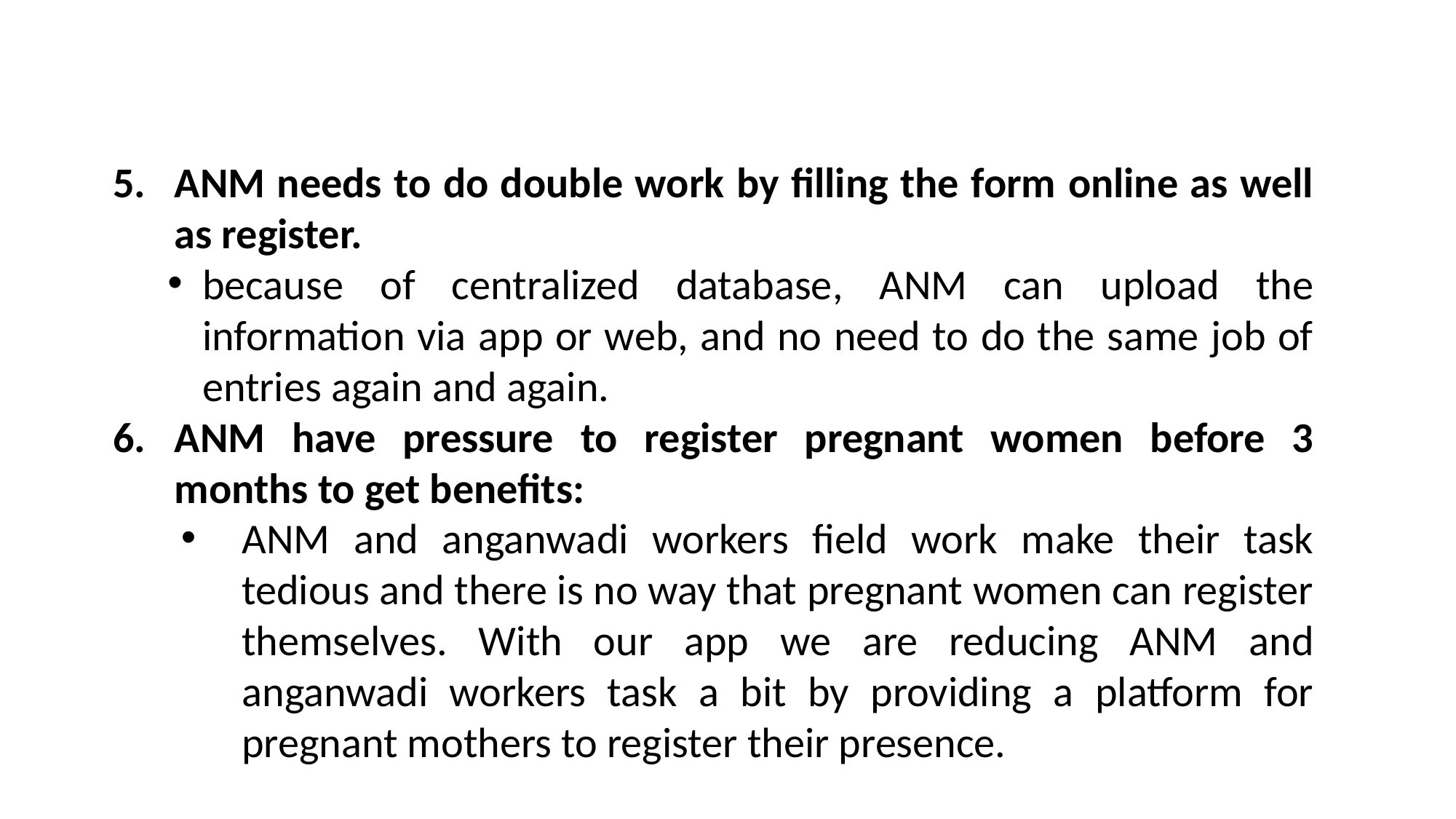

ANM needs to do double work by filling the form online as well as register.
because of centralized database, ANM can upload the information via app or web, and no need to do the same job of entries again and again.
ANM have pressure to register pregnant women before 3 months to get benefits:
ANM and anganwadi workers field work make their task tedious and there is no way that pregnant women can register themselves. With our app we are reducing ANM and anganwadi workers task a bit by providing a platform for pregnant mothers to register their presence.